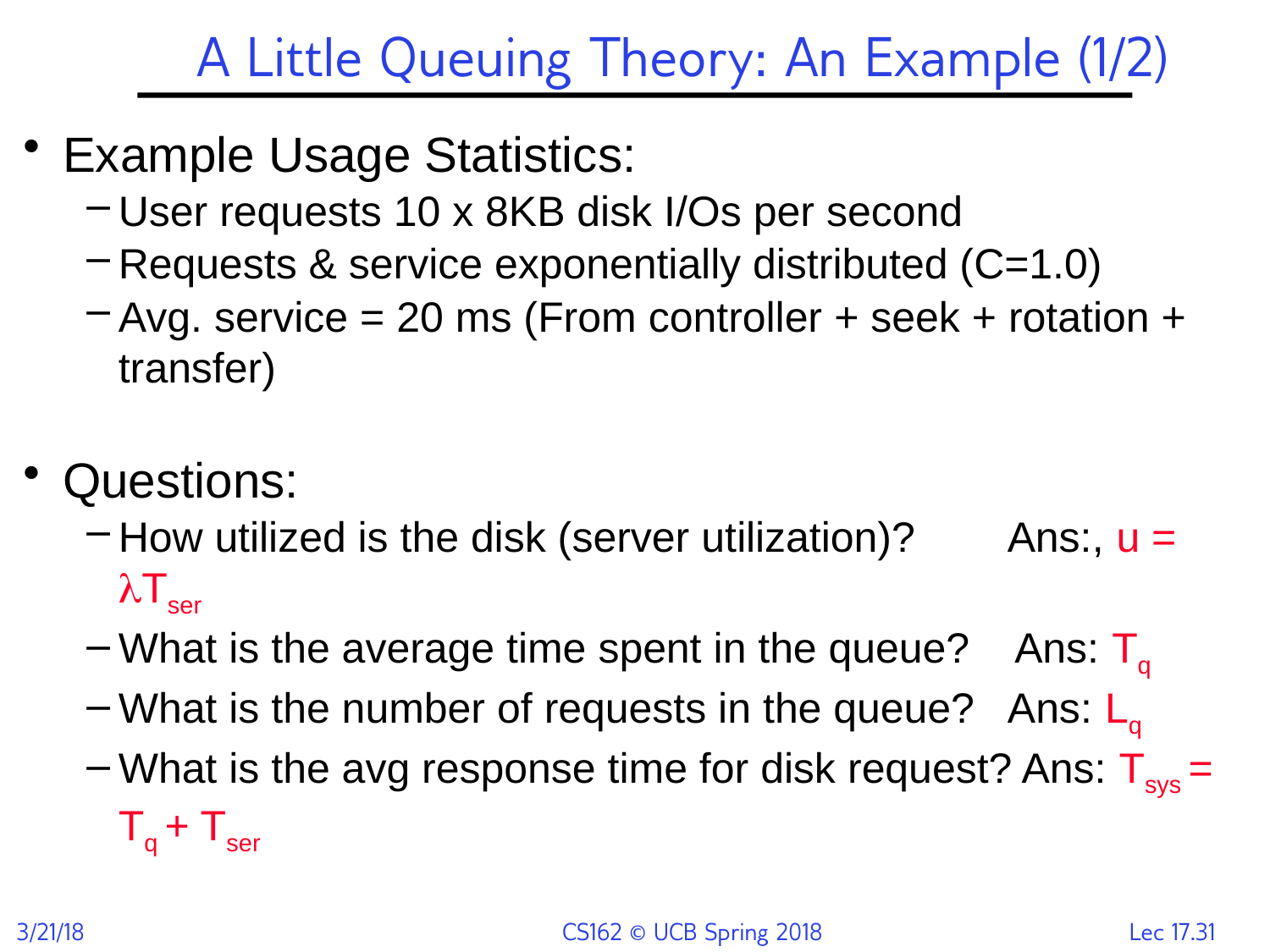

# A Little Queuing Theory: An Example (1/2)
Example Usage Statistics:
User requests 10 x 8KB disk I/Os per second
Requests & service exponentially distributed (C=1.0)
Avg. service = 20 ms (From controller + seek + rotation + transfer)

Questions:
How utilized is the disk (server utilization)?        Ans:, u = λTser
What is the average time spent in the queue?    Ans: Tq
What is the number of requests in the queue?   Ans: Lq
What is the avg response time for disk request? Ans: Tsys = Tq + Tser